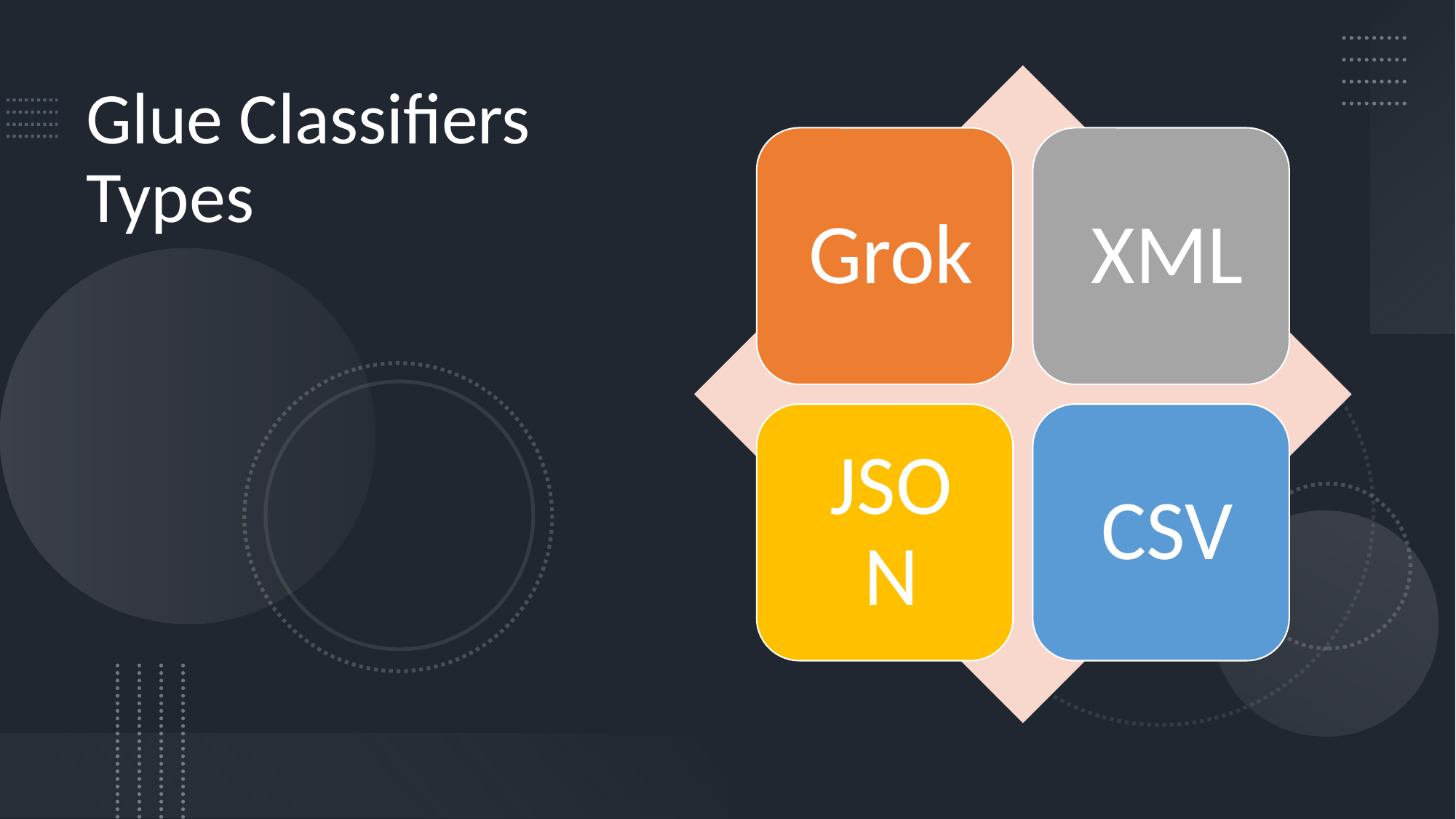

Grok
XML
JSON
CSV
# Glue Classifiers Types